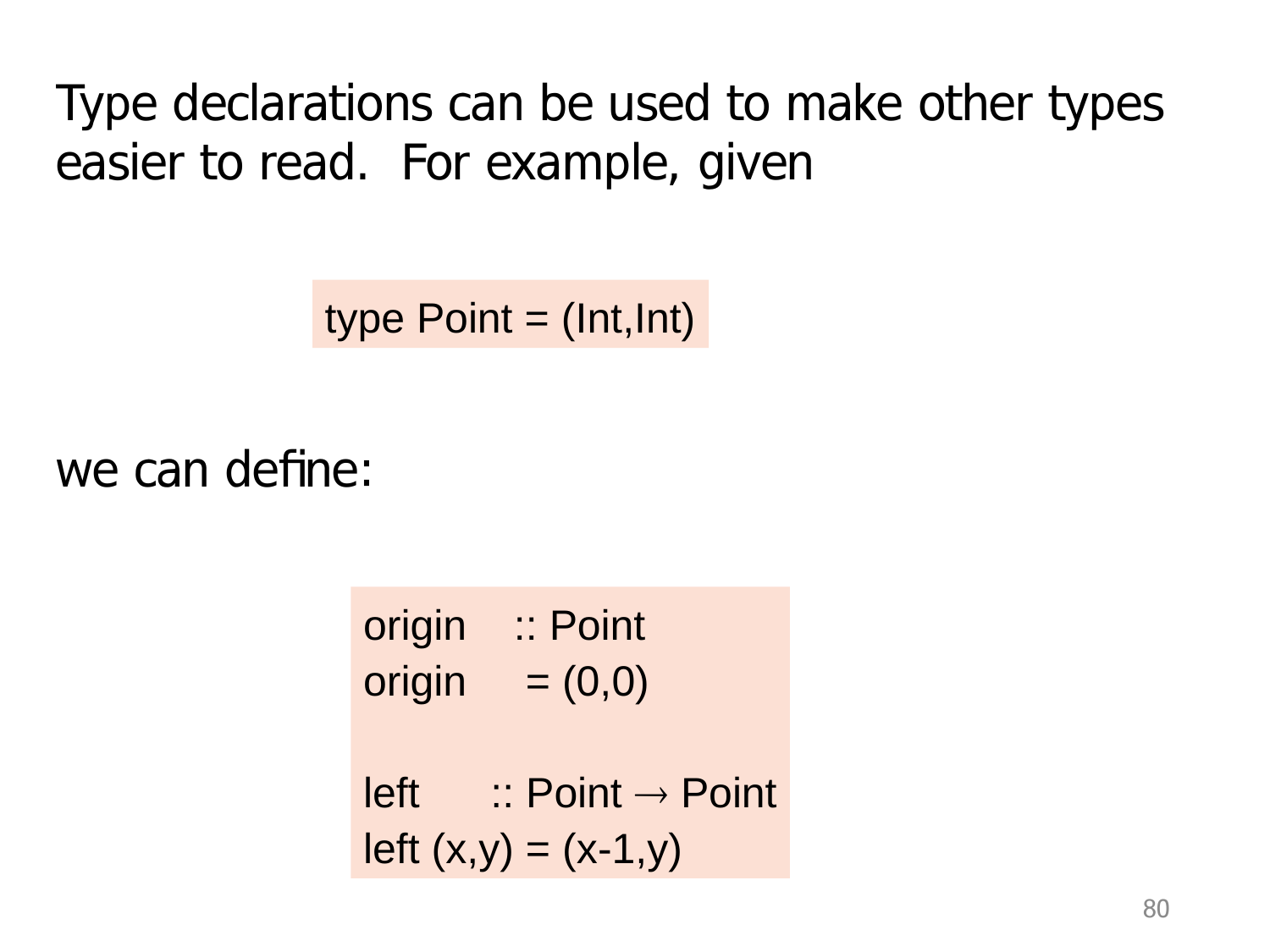

Type declarations can be used to make other types easier to read.  For example, given
type Point = (Int,Int)
we can define:
origin    :: Point
origin     = (0,0)

left      :: Point → Point
left (x,y) = (x-1,y)
80